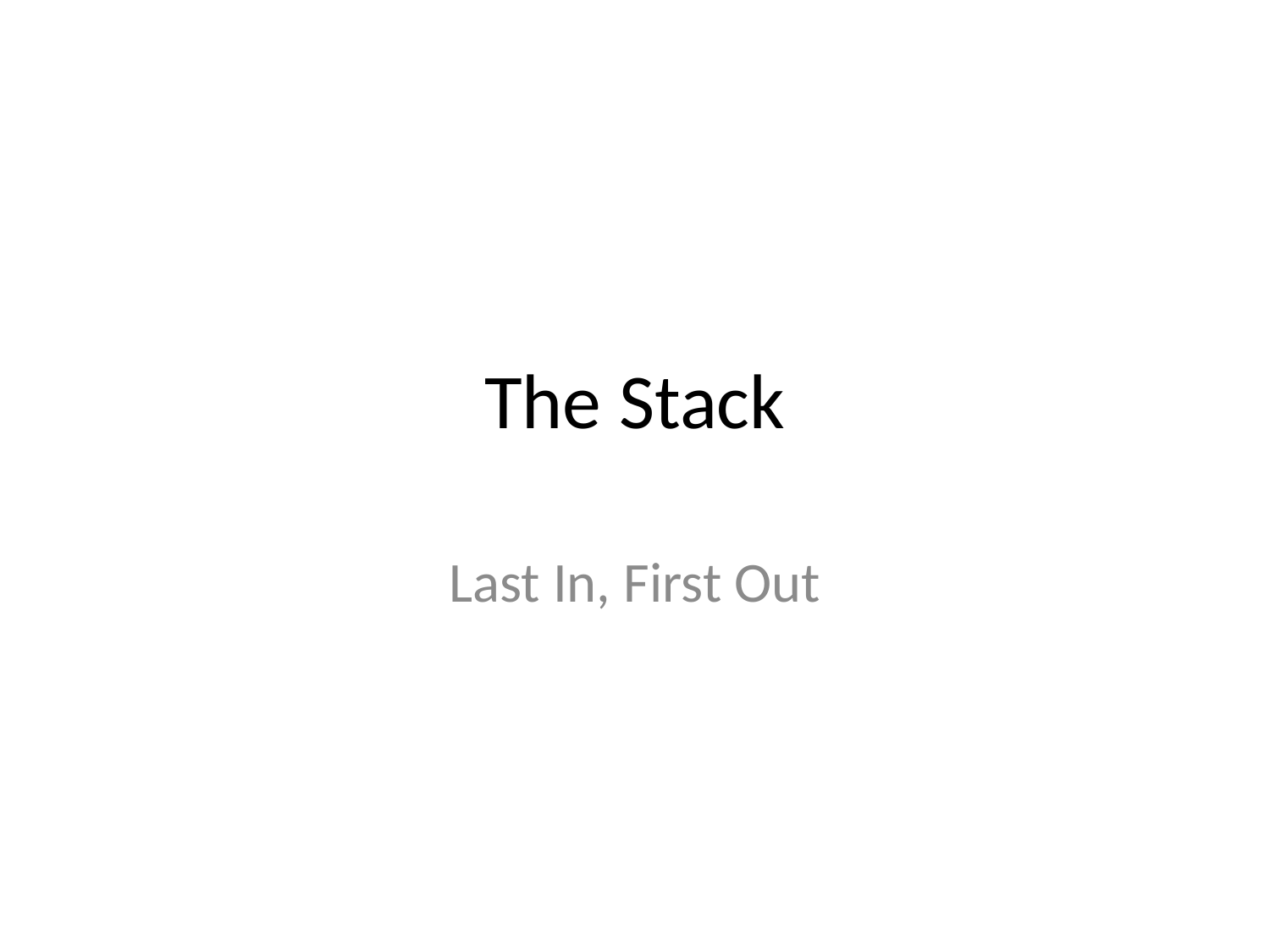

# The Stack
Last In, First Out